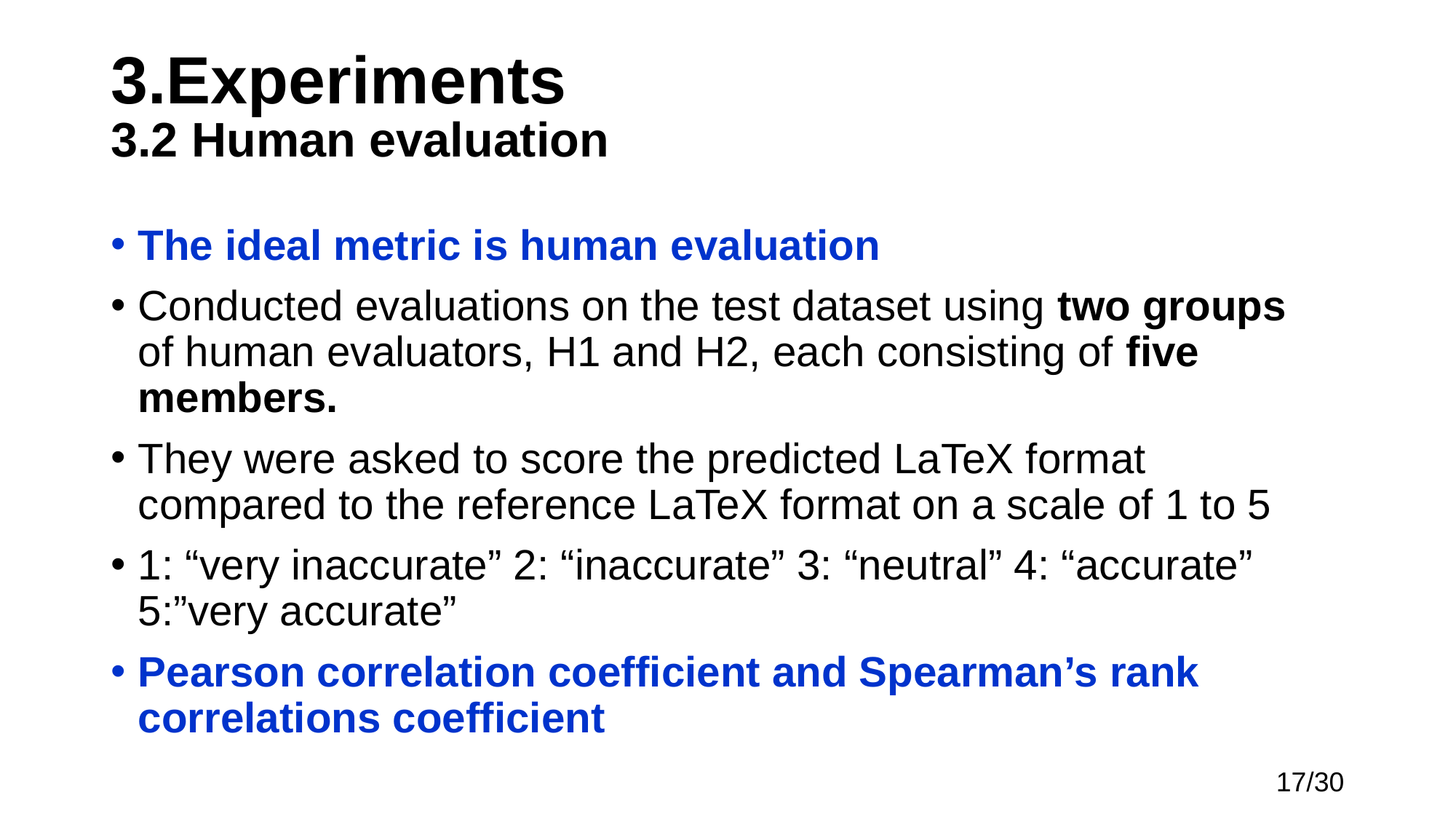

# 3.Experiments
3.2 Human evaluation
The ideal metric is human evaluation
Conducted evaluations on the test dataset using two groups of human evaluators, H1 and H2, each consisting of five members.
They were asked to score the predicted LaTeX format compared to the reference LaTeX format on a scale of 1 to 5
1: “very inaccurate” 2: “inaccurate” 3: “neutral” 4: “accurate” 5:”very accurate”
Pearson correlation coefficient and Spearman’s rank correlations coefficient
17/30